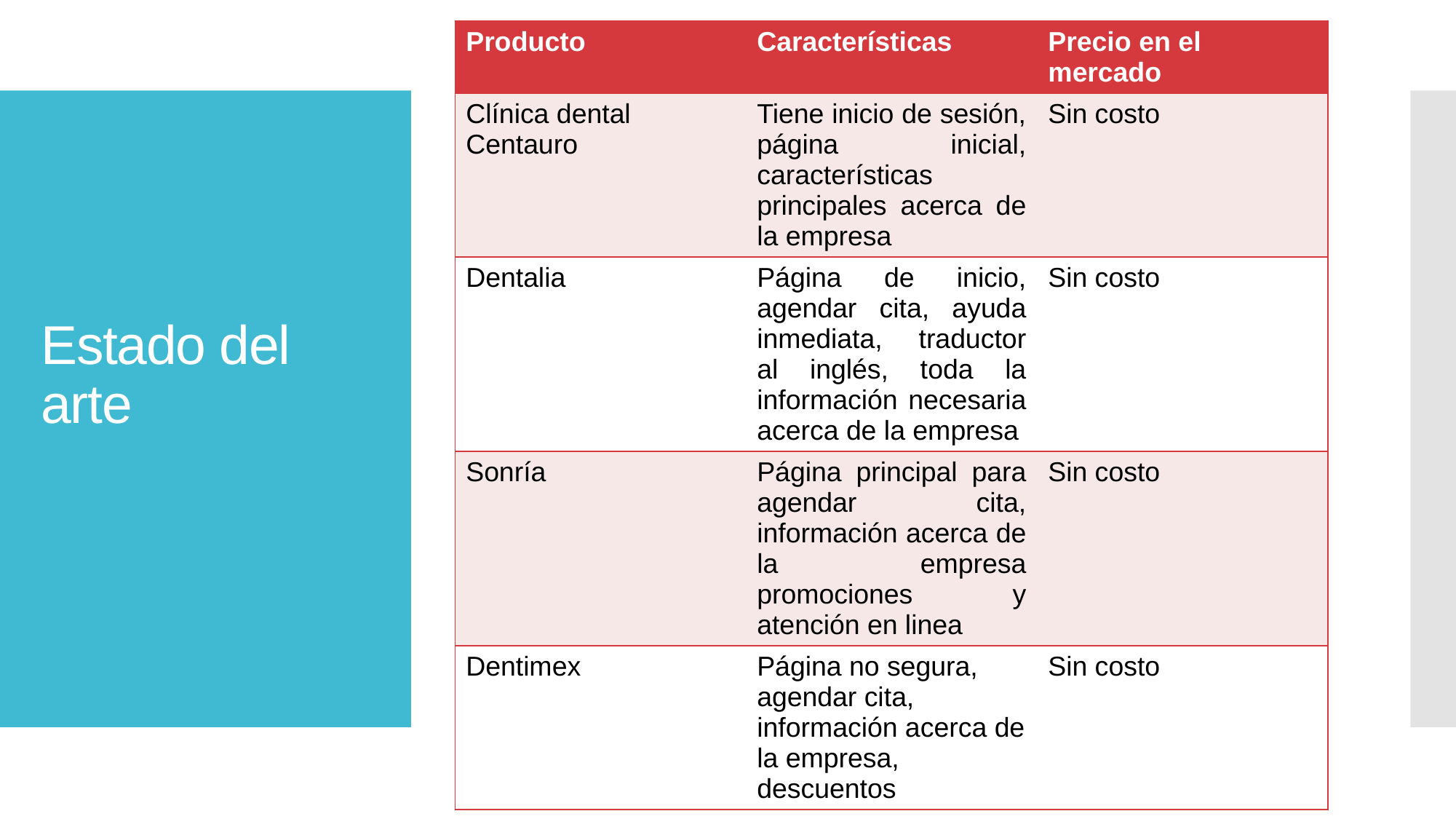

| Producto | Características | Precio en el mercado |
| --- | --- | --- |
| Clínica dental Centauro | Tiene inicio de sesión, página inicial, características principales acerca de la empresa | Sin costo |
| Dentalia | Página de inicio, agendar cita, ayuda inmediata, traductor al inglés, toda la información necesaria acerca de la empresa | Sin costo |
| Sonría | Página principal para agendar cita, información acerca de la empresa promociones y atención en linea | Sin costo |
| Dentimex | Página no segura, agendar cita, información acerca de la empresa, descuentos | Sin costo |
# Estado del arte